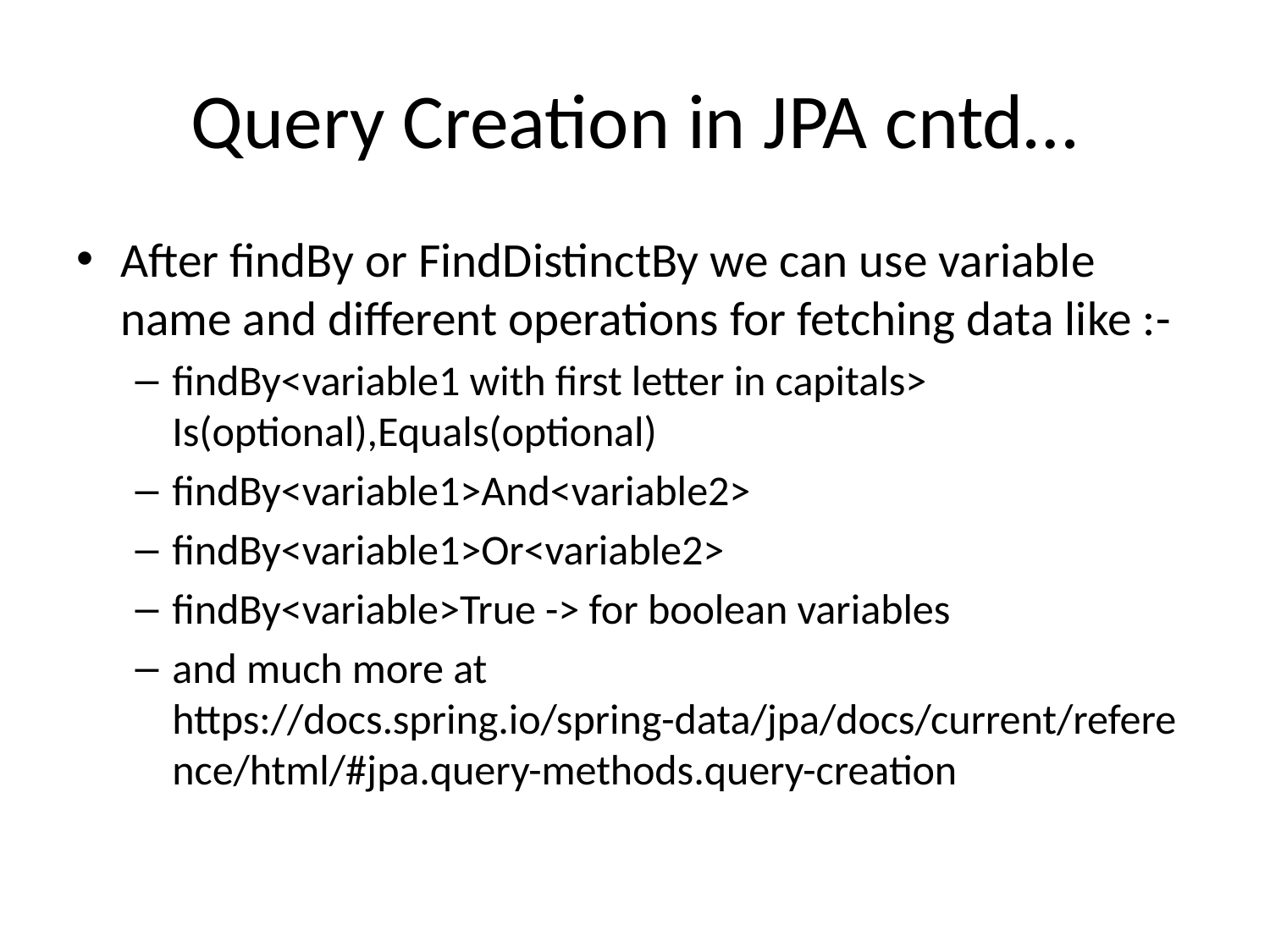

# Query Creation in JPA cntd…
After findBy or FindDistinctBy we can use variable name and different operations for fetching data like :-
findBy<variable1 with first letter in capitals> Is(optional),Equals(optional)
findBy<variable1>And<variable2>
findBy<variable1>Or<variable2>
findBy<variable>True -> for boolean variables
and much more at https://docs.spring.io/spring-data/jpa/docs/current/reference/html/#jpa.query-methods.query-creation